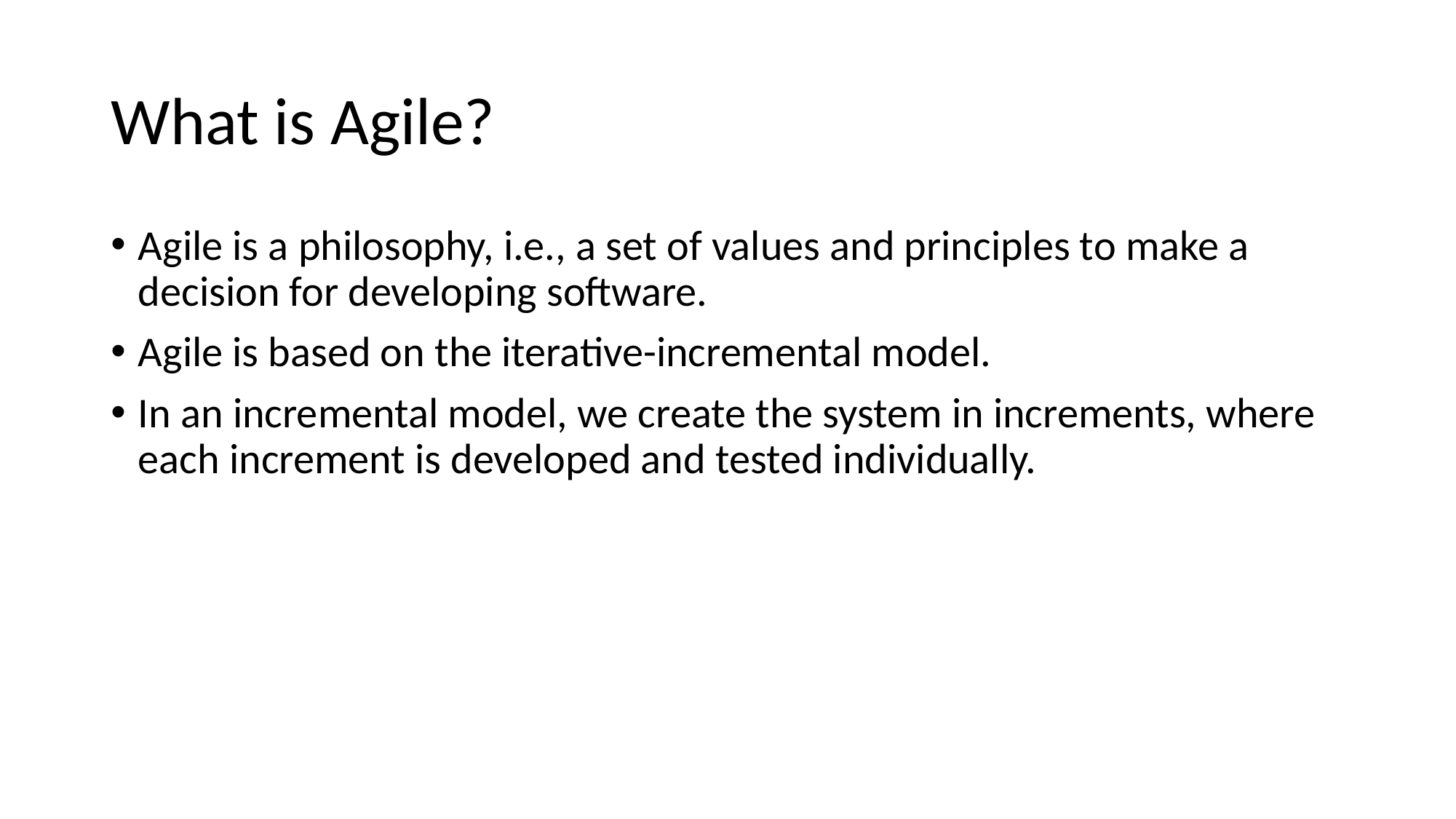

# What is Agile?
Agile is a philosophy, i.e., a set of values and principles to make a decision for developing software.
Agile is based on the iterative-incremental model.
In an incremental model, we create the system in increments, where each increment is developed and tested individually.